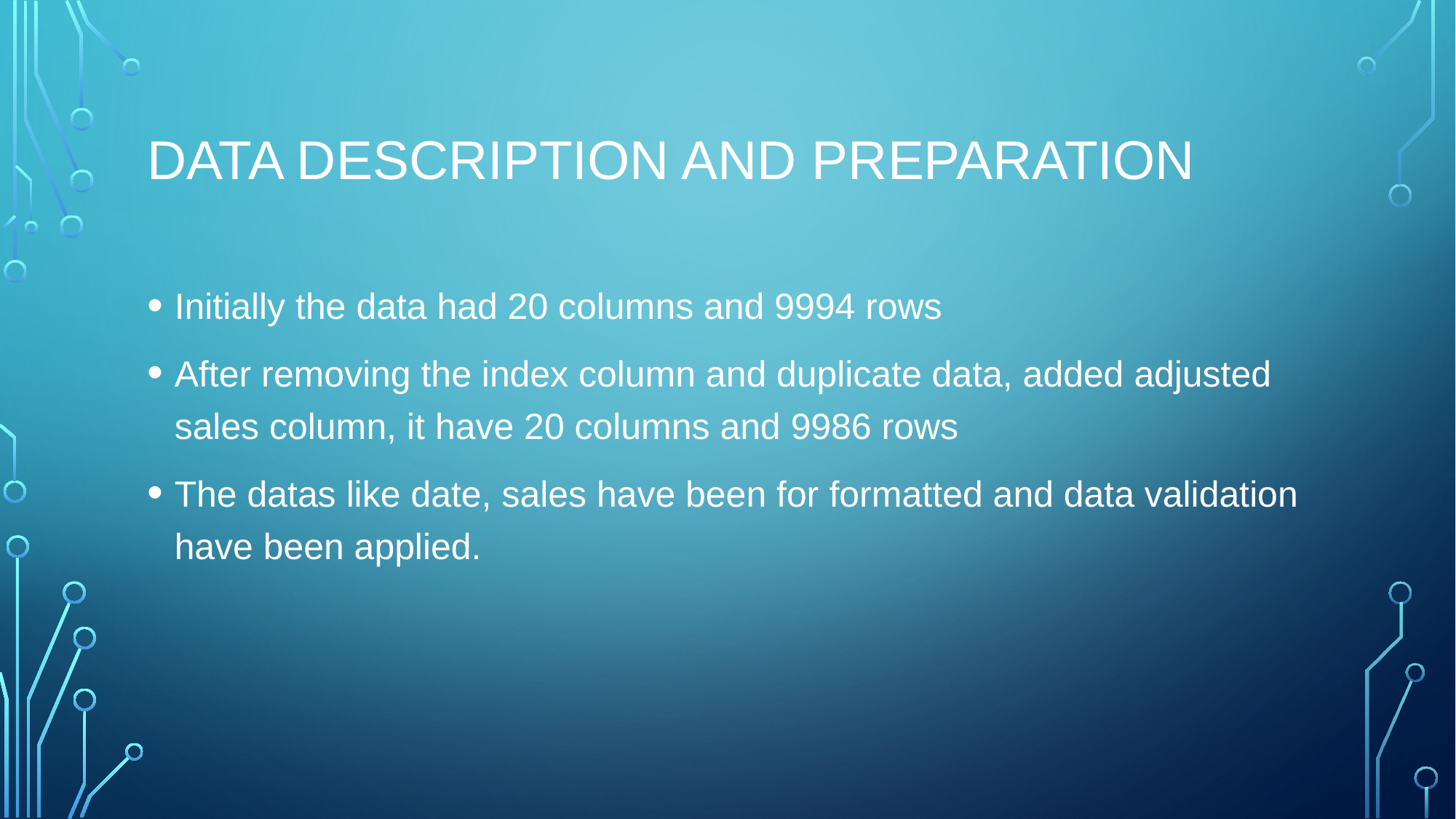

# Data Description and Preparation
Initially the data had 20 columns and 9994 rows
After removing the index column and duplicate data, added adjusted sales column, it have 20 columns and 9986 rows
The datas like date, sales have been for formatted and data validation have been applied.